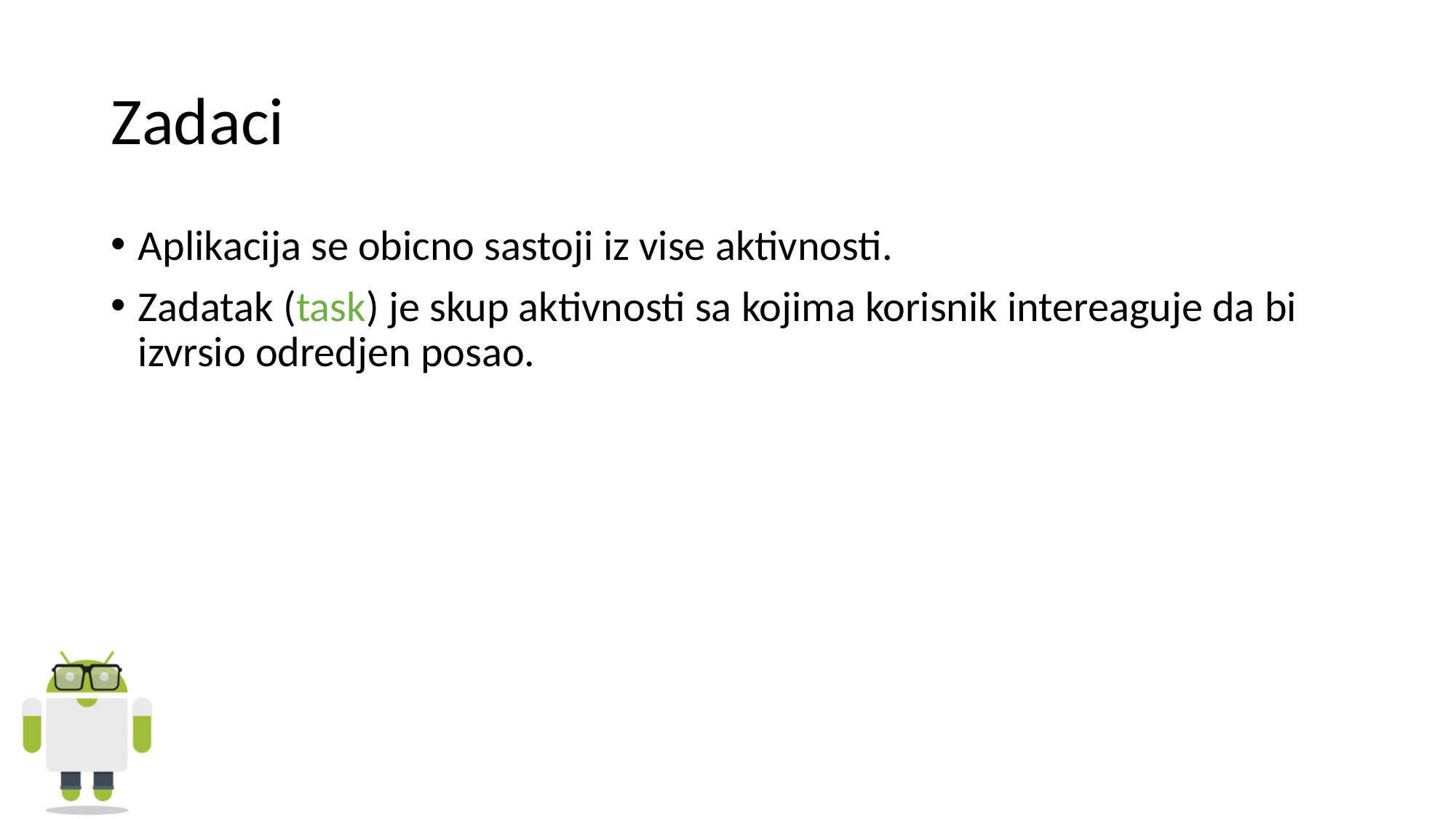

# Zadaci
Aplikacija se obicno sastoji iz vise aktivnosti.
Zadatak (task) je skup aktivnosti sa kojima korisnik intereaguje da bi izvrsio odredjen posao.